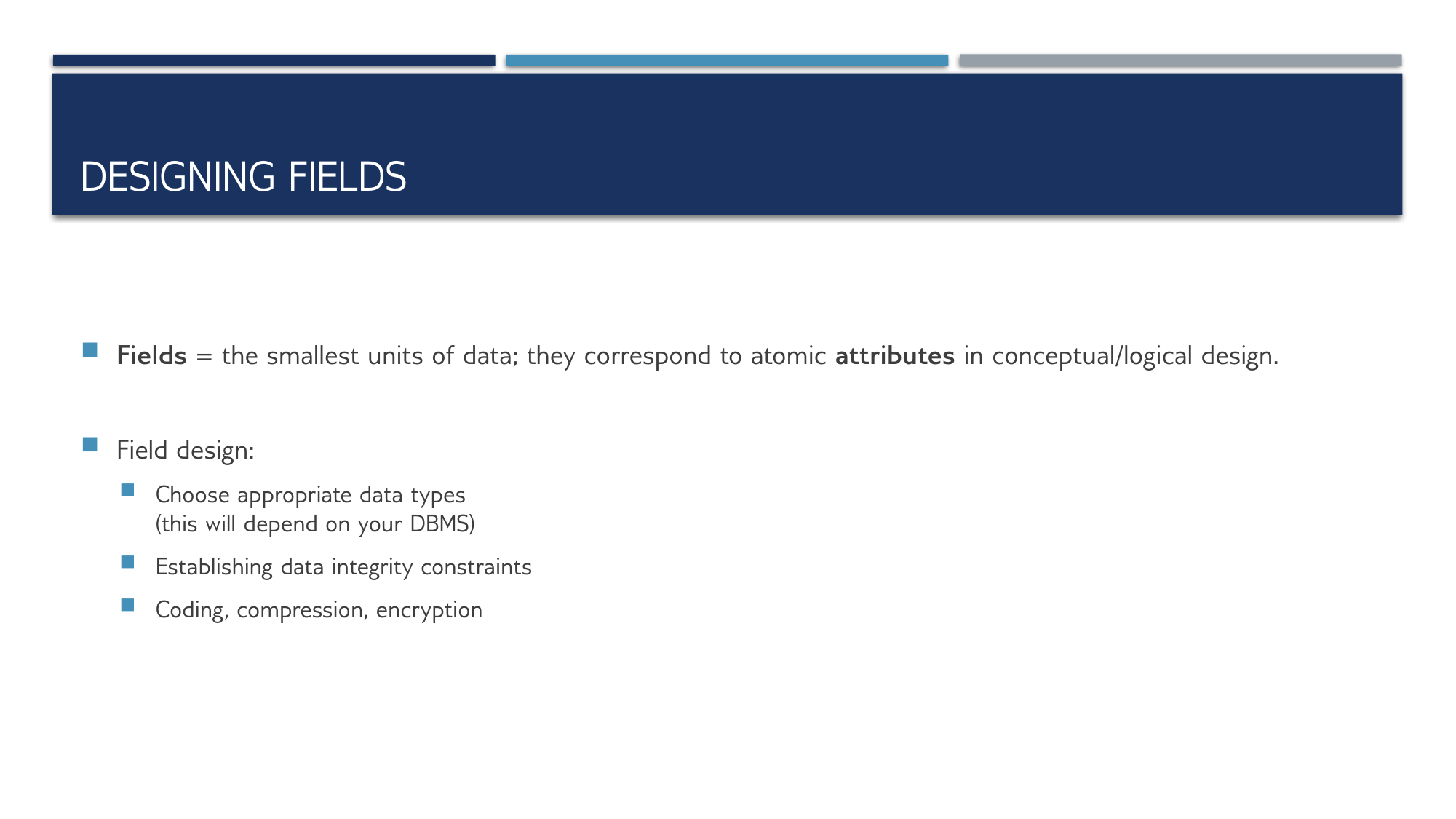

# Designing Fields
Fields = the smallest units of data; they correspond to atomic attributes in conceptual/logical design.

Field design:
Choose appropriate data types
(this will depend on your DBMS)
Establishing data integrity constraints
Coding, compression, encryption